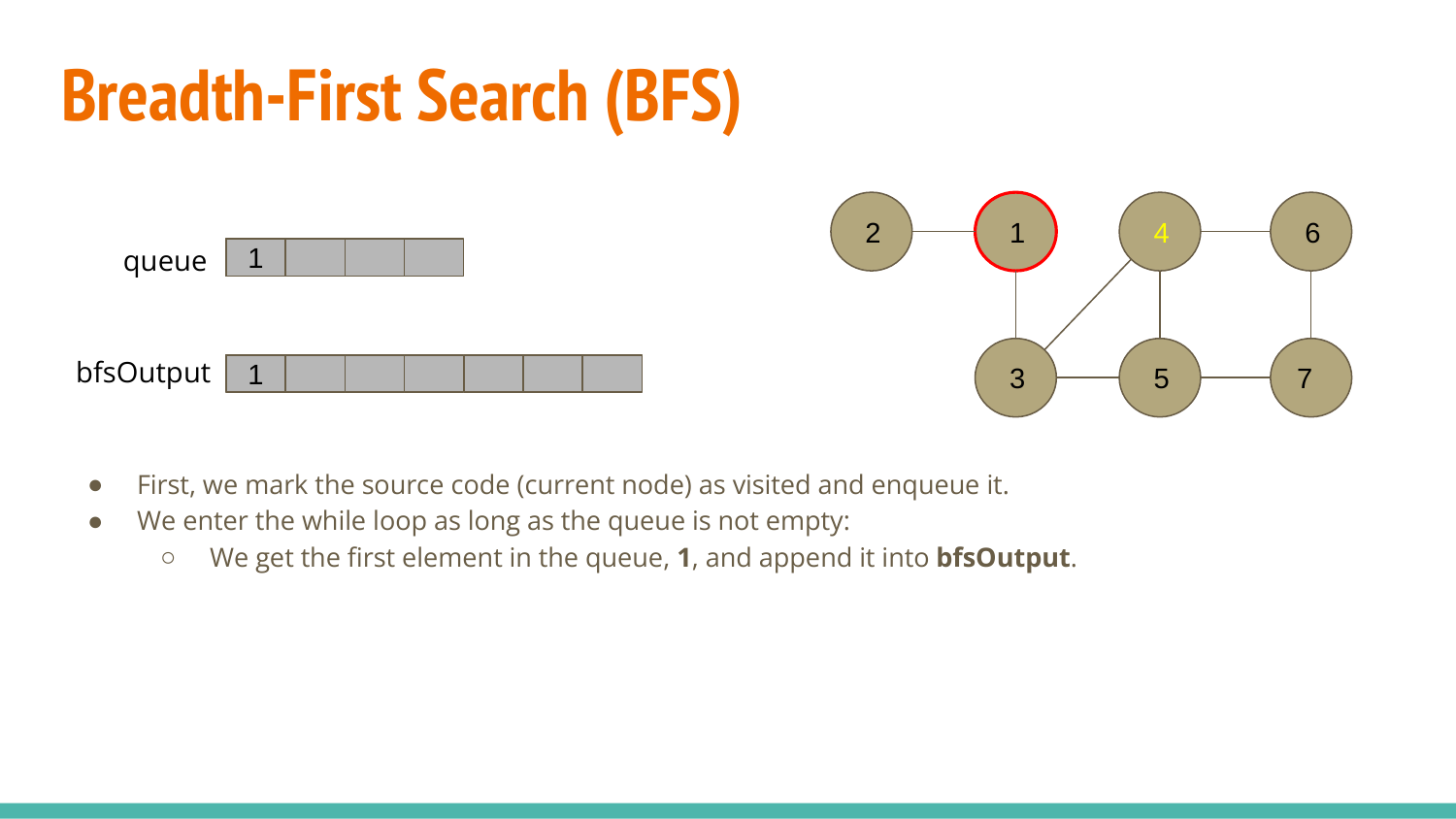

# Breadth-First Search (BFS)
 2
 1
 4
 6
 3
 5
7
queue

1
bfsOutput

1
First, we mark the source code (current node) as visited and enqueue it.
We enter the while loop as long as the queue is not empty:
We get the first element in the queue, 1, and append it into bfsOutput.